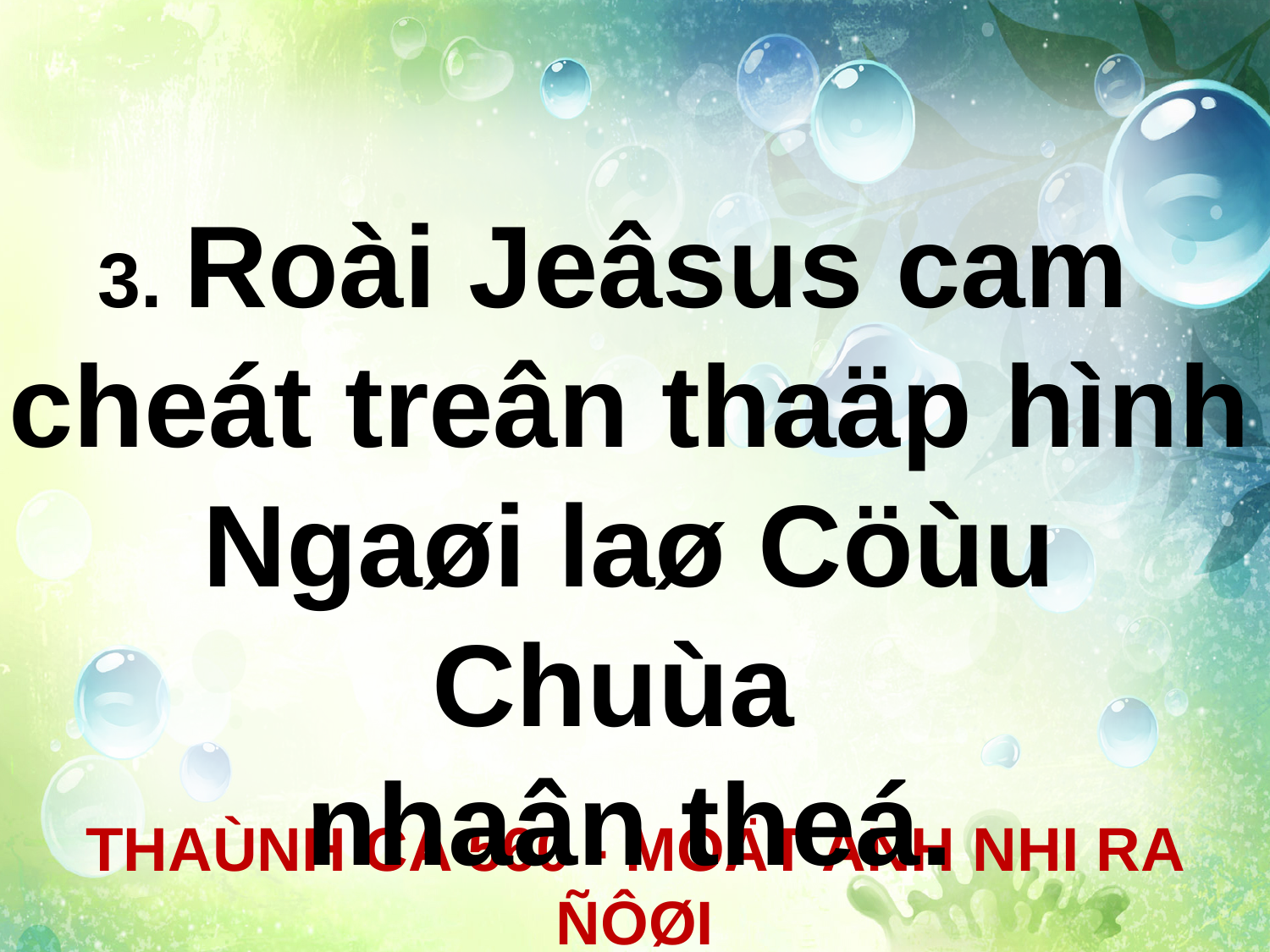

3. Roài Jeâsus cam
cheát treân thaäp hình Ngaøi laø Cöùu Chuùa
nhaân theá.
THAÙNH CA 560 - MOÄT ANH NHI RA ÑÔØI